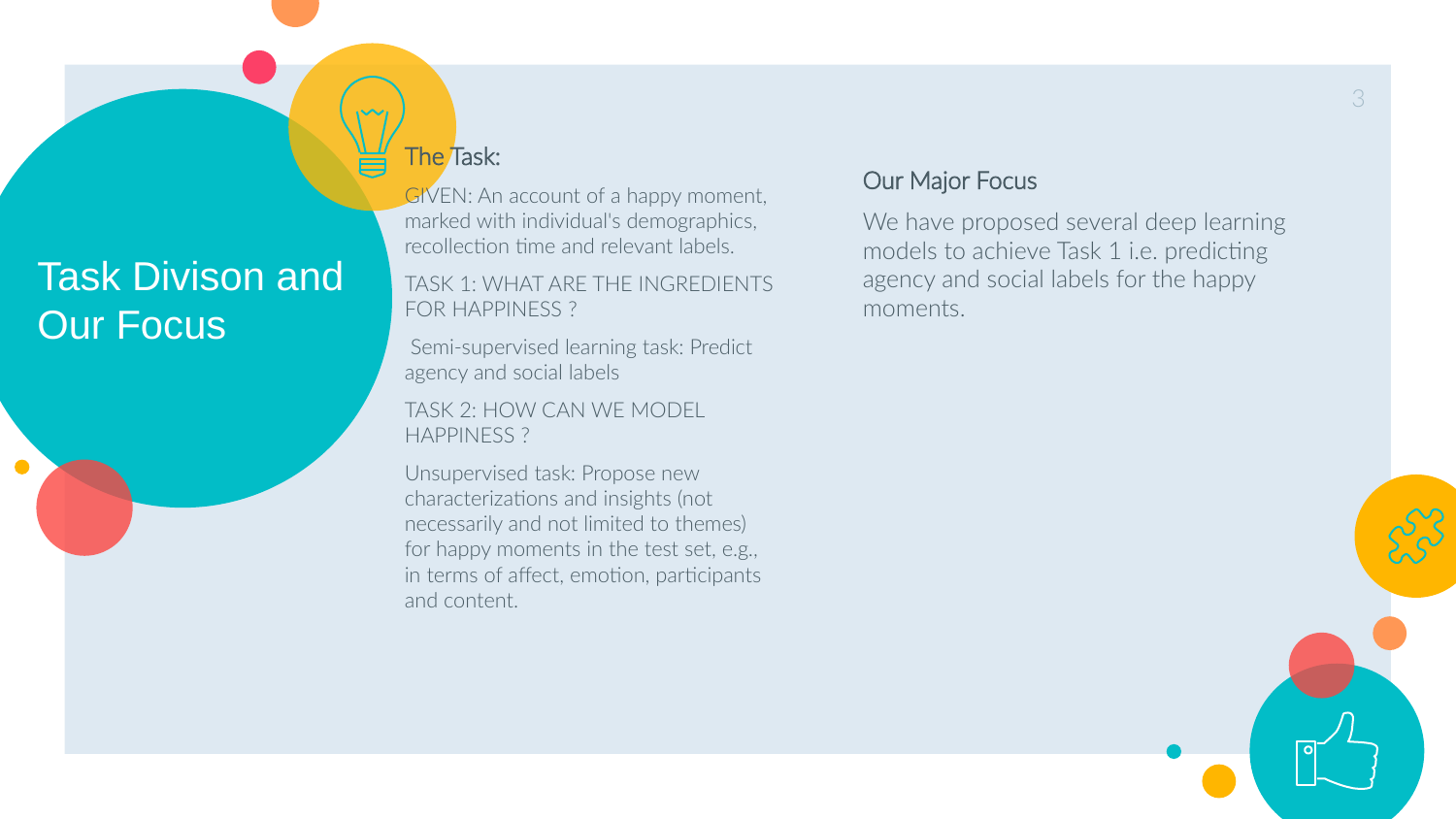

3
Task Divison and Our Focus
The Task:
GIVEN: An account of a happy moment, marked with individual's demographics, recollection time and relevant labels.
TASK 1: WHAT ARE THE INGREDIENTS FOR HAPPINESS ?
 Semi-supervised learning task: Predict agency and social labels
TASK 2: HOW CAN WE MODEL HAPPINESS ?
Unsupervised task: Propose new characterizations and insights (not necessarily and not limited to themes) for happy moments in the test set, e.g., in terms of affect, emotion, participants and content.

Our Major Focus
We have proposed several deep learning models to achieve Task 1 i.e. predicting agency and social labels for the happy moments.